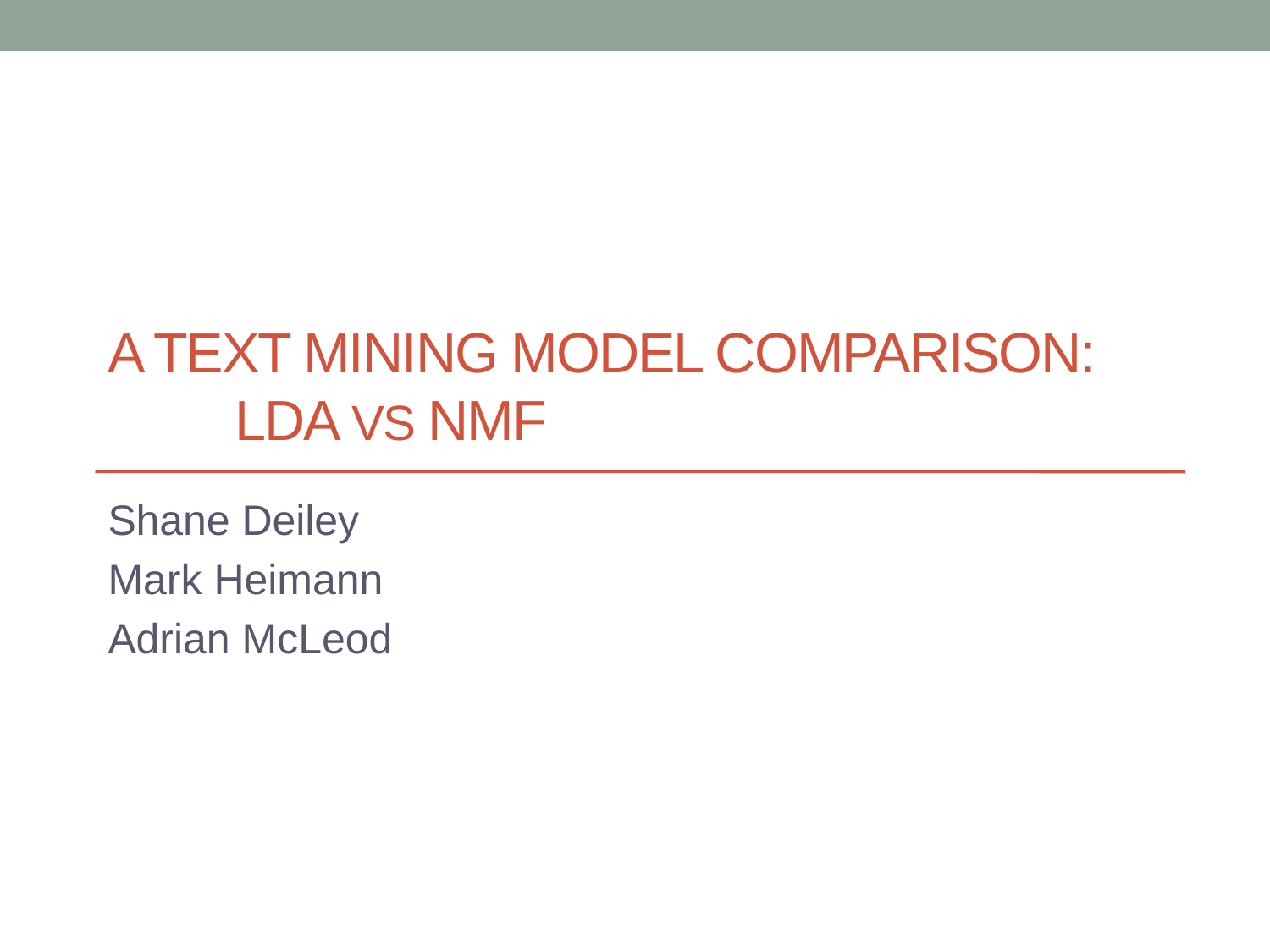

# A Text Mining Model Comparison: LDA vs NMF
Shane Deiley
Mark Heimann
Adrian McLeod